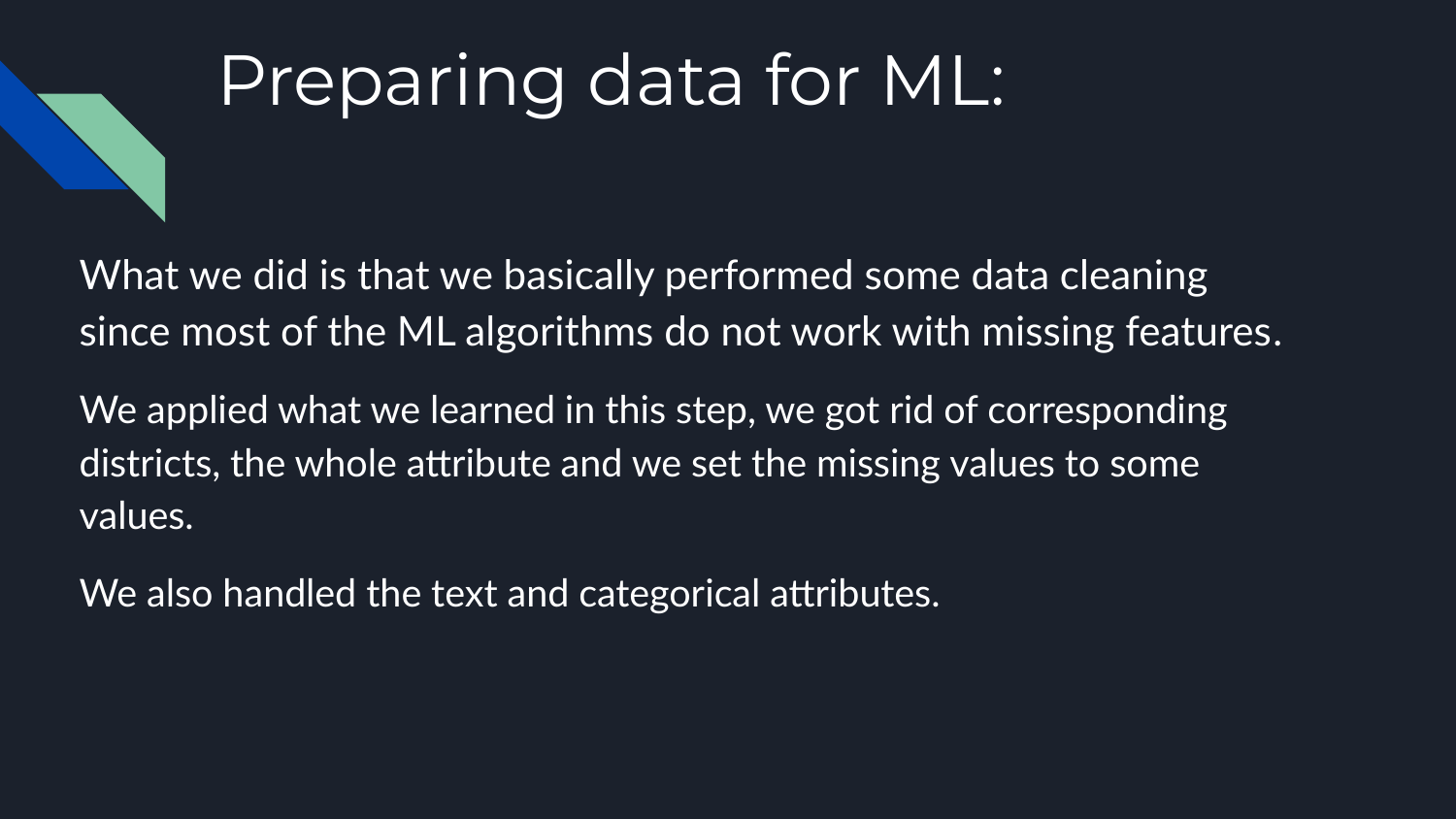

# Preparing data for ML:
What we did is that we basically performed some data cleaning since most of the ML algorithms do not work with missing features.
We applied what we learned in this step, we got rid of corresponding districts, the whole attribute and we set the missing values to some values.
We also handled the text and categorical attributes.